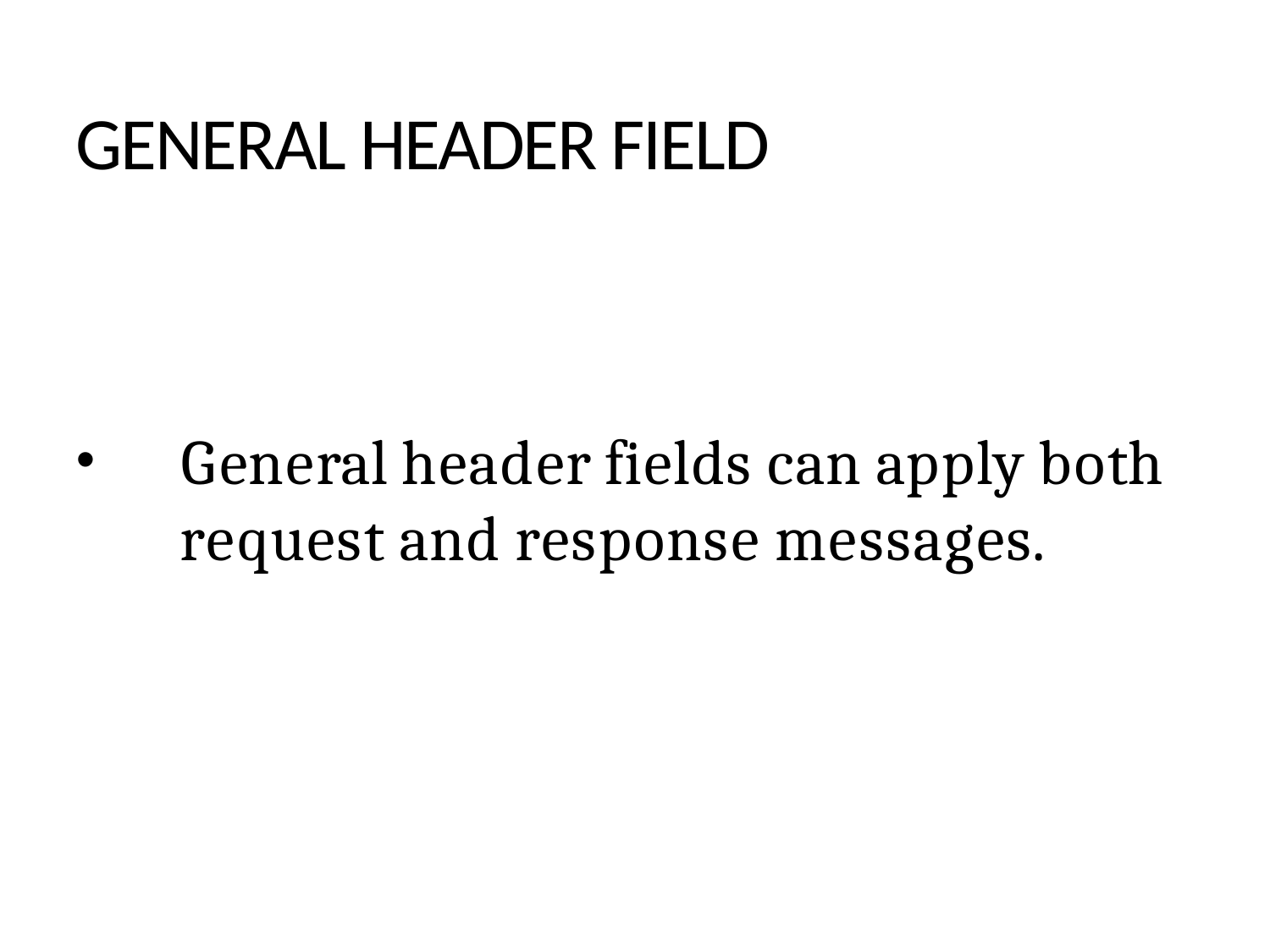

# GENERAL HEADER FIELD

General header fields can apply both request and response messages.